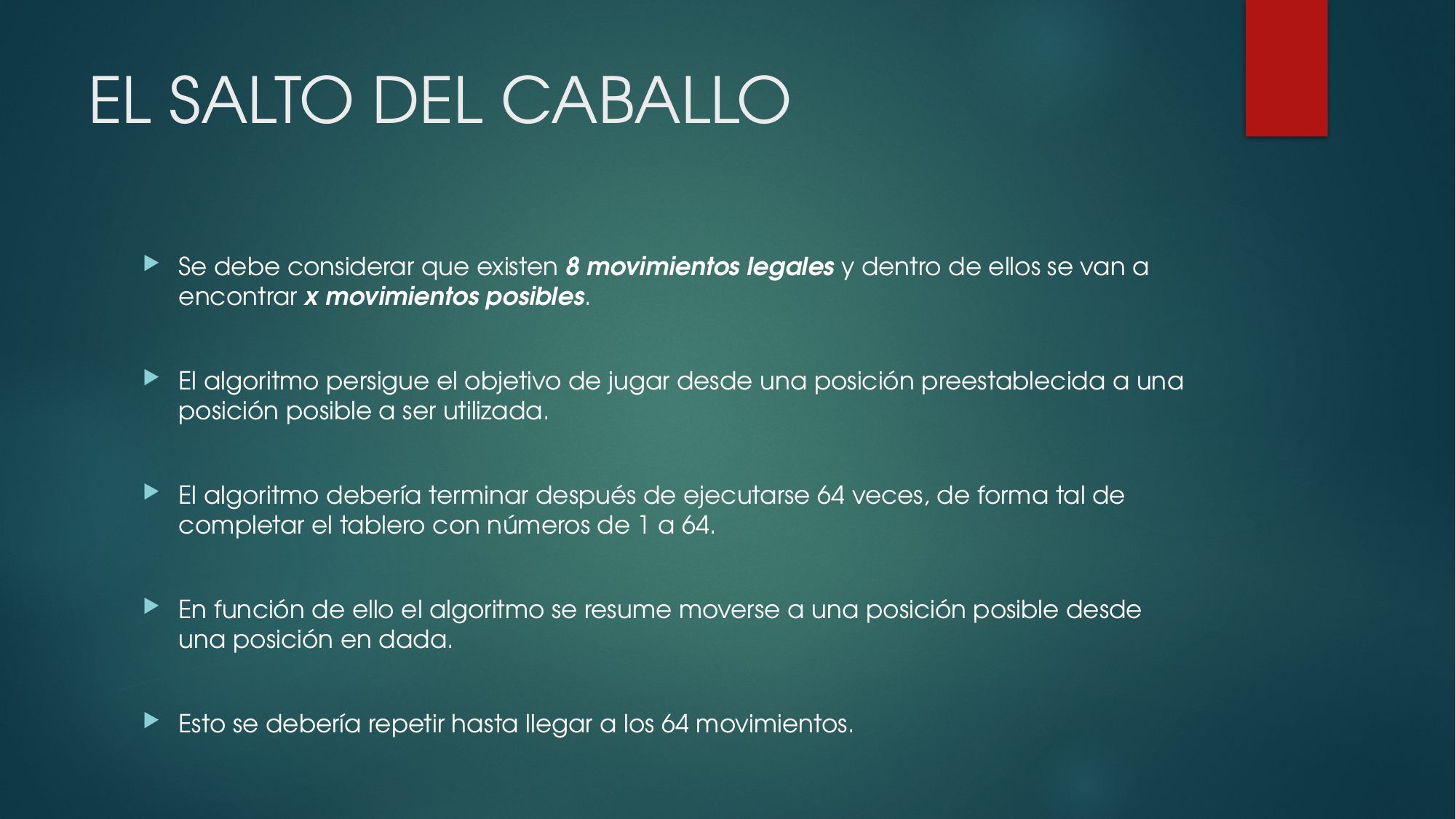

# EL SALTO DEL CABALLO
Se debe considerar que existen 8 movimientos legales y dentro de ellos se van a encontrar x movimientos posibles.

El algoritmo persigue el objetivo de jugar desde una posición preestablecida a una posición posible a ser utilizada.

El algoritmo debería terminar después de ejecutarse 64 veces, de forma tal de completar el tablero con números de 1 a 64.

En función de ello el algoritmo se resume moverse a una posición posible desde una posición en dada.

Esto se debería repetir hasta llegar a los 64 movimientos.